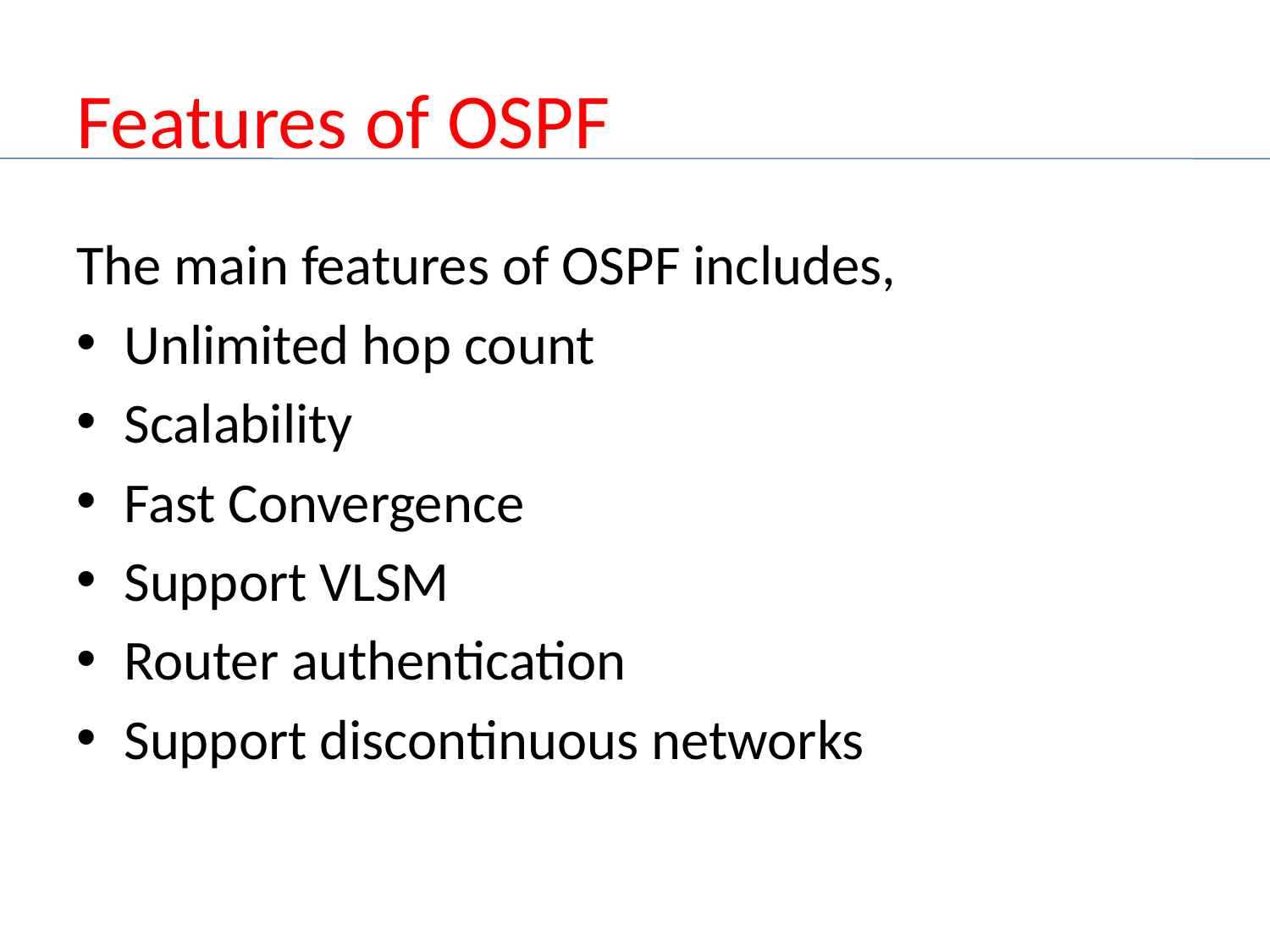

# Features of OSPF
The main features of OSPF includes,
Unlimited hop count
Scalability
Fast Convergence
Support VLSM
Router authentication
Support discontinuous networks